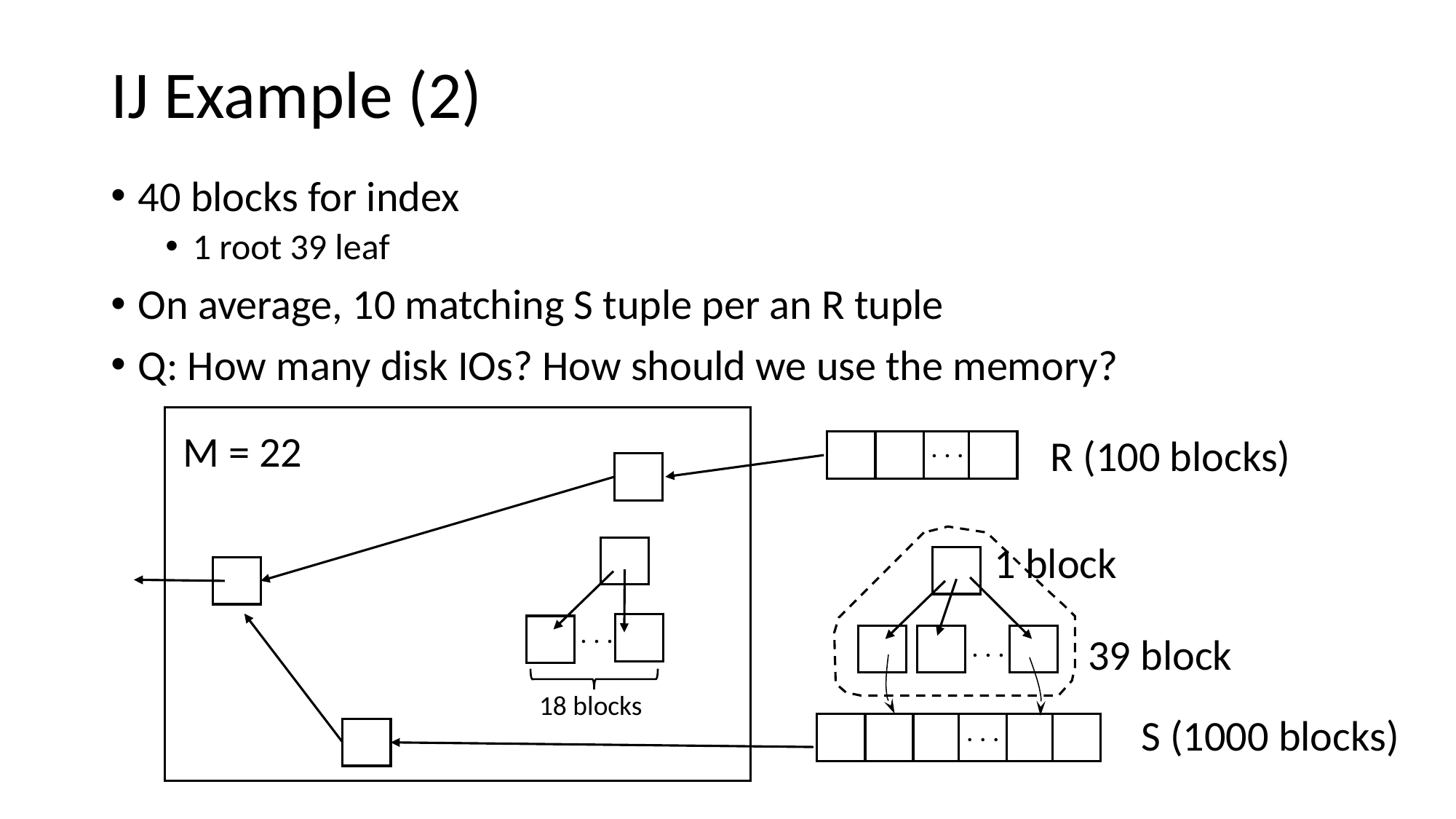

# IJ Example (2)
40 blocks for index
1 root 39 leaf
On average, 10 matching S tuple per an R tuple
Q: How many disk IOs? How should we use the memory?

M = 22
R (100 blocks)
. . .

1 block

. . .

39 block
. . .

18 blocks
S (1000 blocks)
. . .